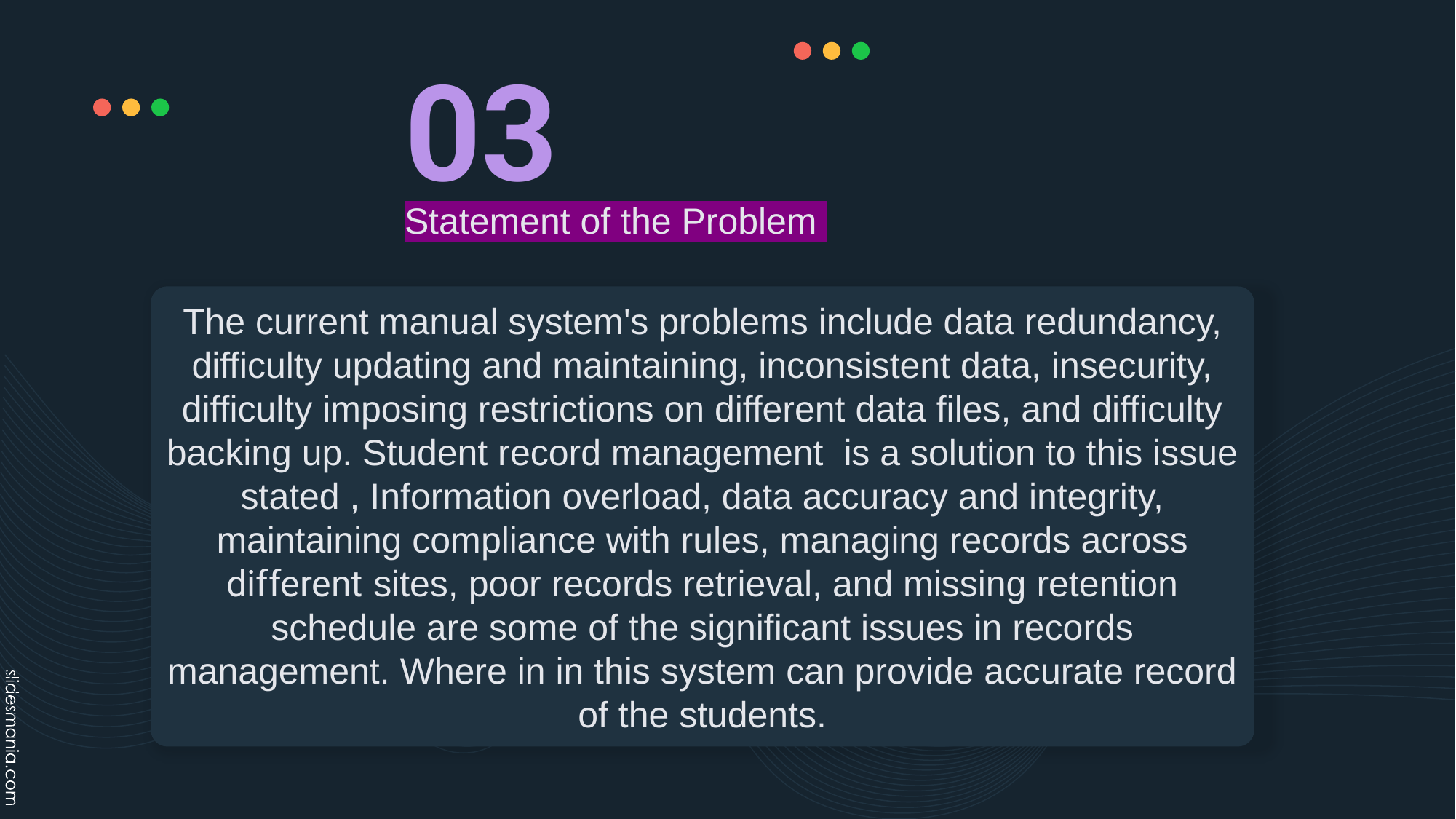

# 03 Statement of the Problem

The current manual system's problems include data redundancy, difficulty updating and maintaining, inconsistent data, insecurity, difficulty imposing restrictions on different data files, and difficulty backing up. Student record management  is a solution to this issue stated , Information overload, data accuracy and integrity, maintaining compliance with rules, managing records across different sites, poor records retrieval, and missing retention schedule are some of the significant issues in records management. Where in in this system can provide accurate record of the students.